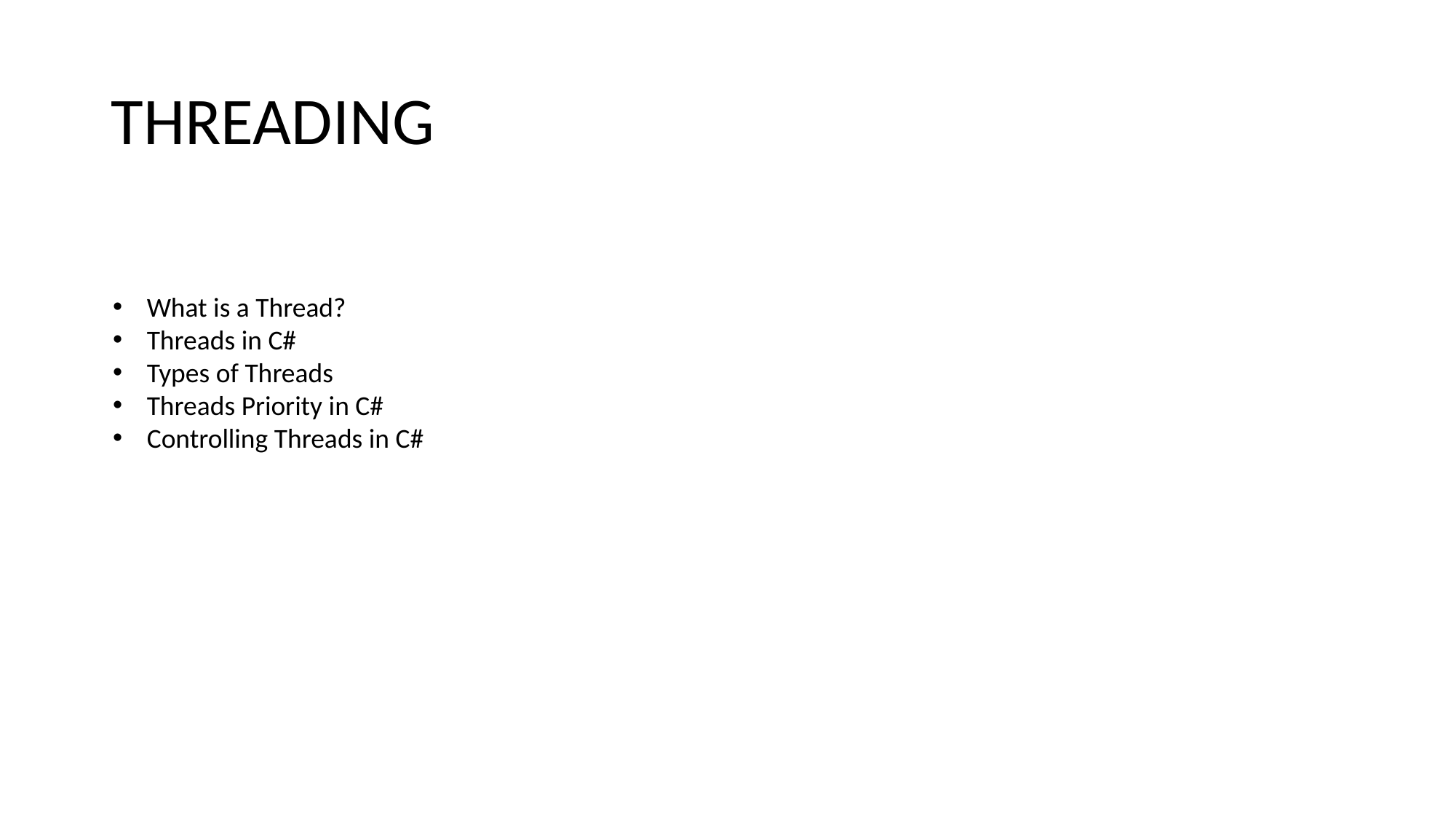

# THREADING
What is a Thread?
Threads in C#
Types of Threads
Threads Priority in C#
Controlling Threads in C#